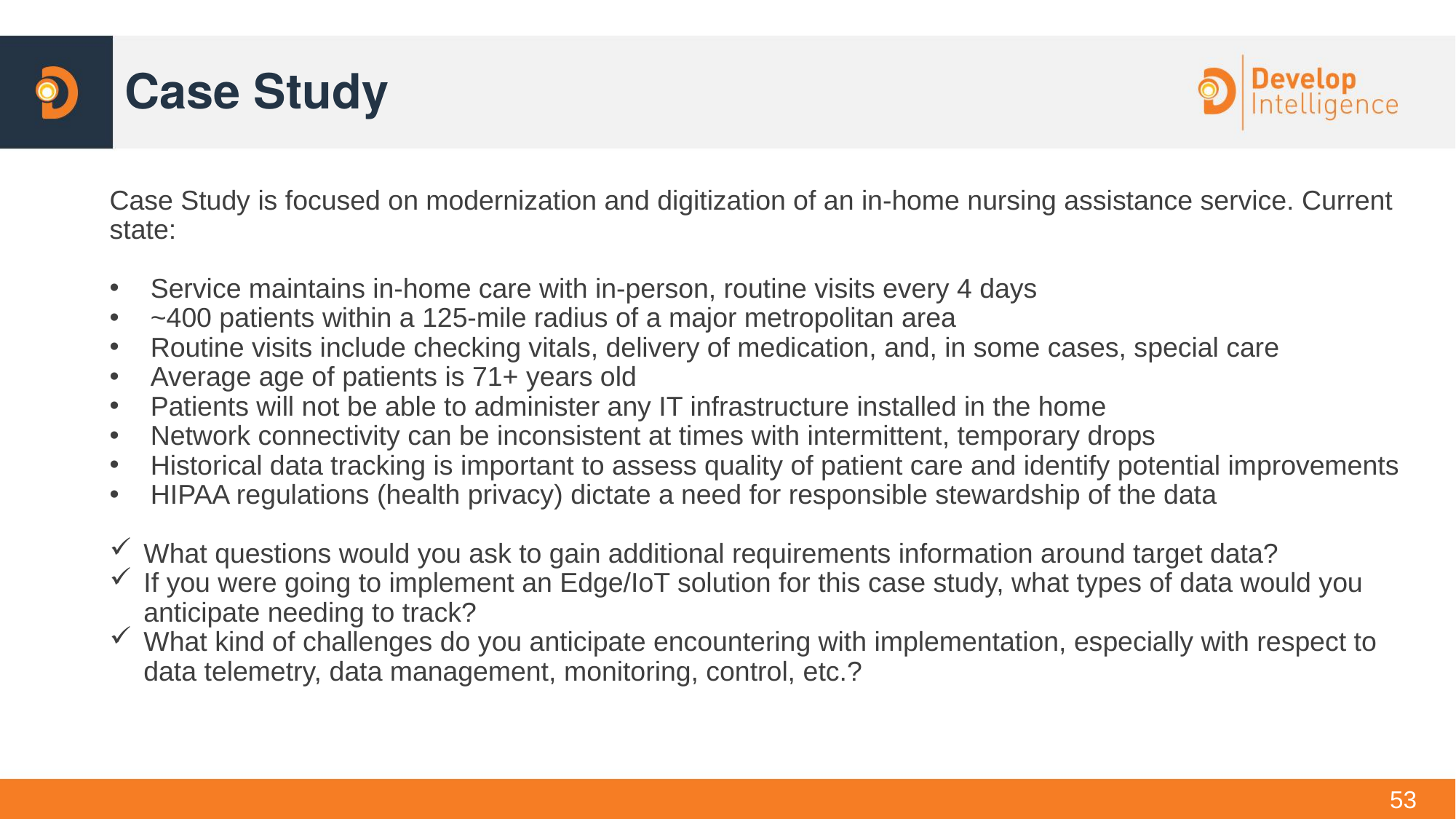

# Case Study
Case Study is focused on modernization and digitization of an in-home nursing assistance service. Current state:

Service maintains in-home care with in-person, routine visits every 4 days
~400 patients within a 125-mile radius of a major metropolitan area
Routine visits include checking vitals, delivery of medication, and, in some cases, special care
Average age of patients is 71+ years old
Patients will not be able to administer any IT infrastructure installed in the home
Network connectivity can be inconsistent at times with intermittent, temporary drops
Historical data tracking is important to assess quality of patient care and identify potential improvements
HIPAA regulations (health privacy) dictate a need for responsible stewardship of the data

What questions would you ask to gain additional requirements information around target data?
If you were going to implement an Edge/IoT solution for this case study, what types of data would you anticipate needing to track?
What kind of challenges do you anticipate encountering with implementation, especially with respect to data telemetry, data management, monitoring, control, etc.?
53